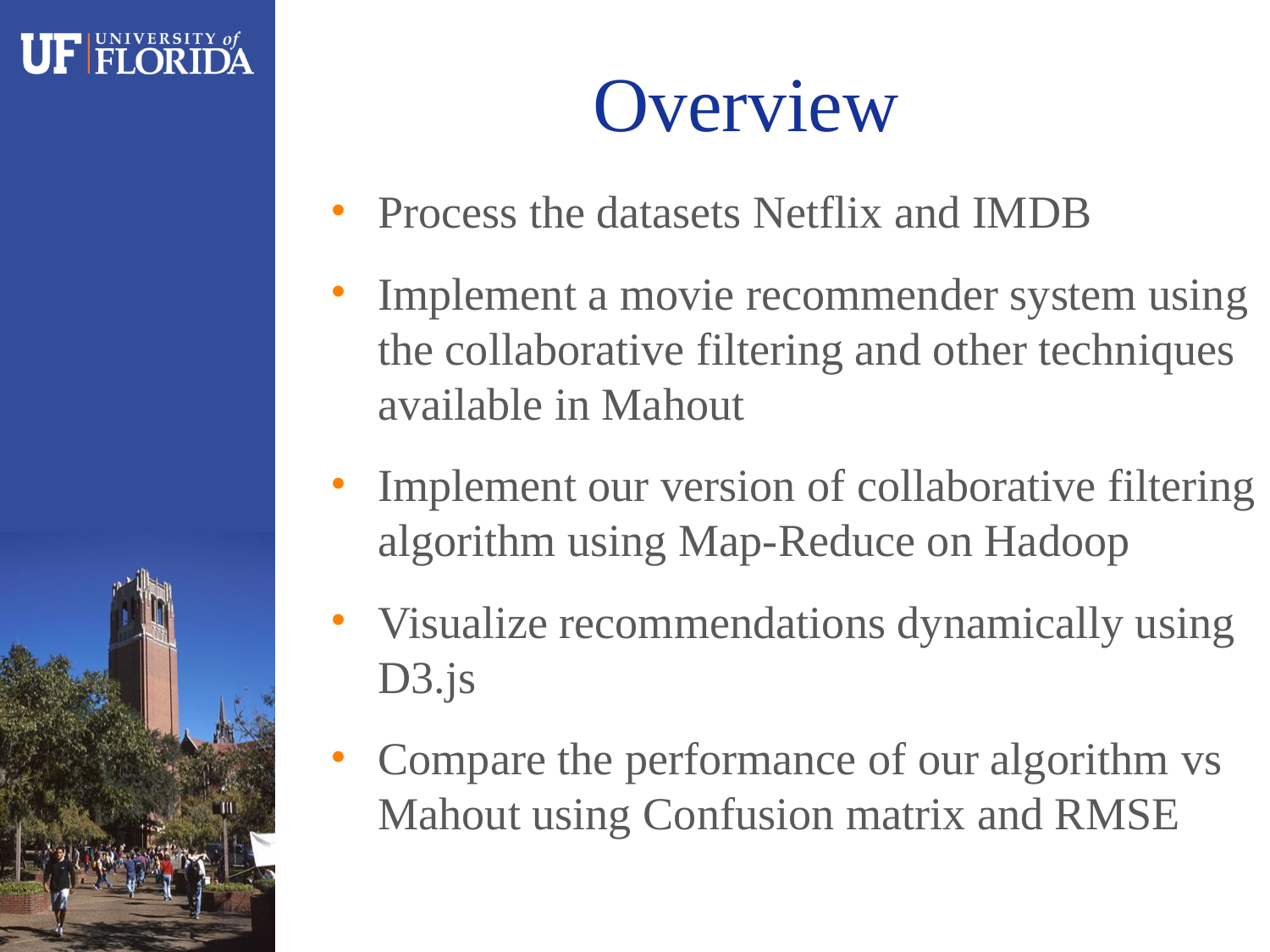

# Overview
Process the datasets Netflix and IMDB
Implement a movie recommender system using the collaborative filtering and other techniques available in Mahout
Implement our version of collaborative filtering algorithm using Map-Reduce on Hadoop
Visualize recommendations dynamically using D3.js
Compare the performance of our algorithm vs Mahout using Confusion matrix and RMSE